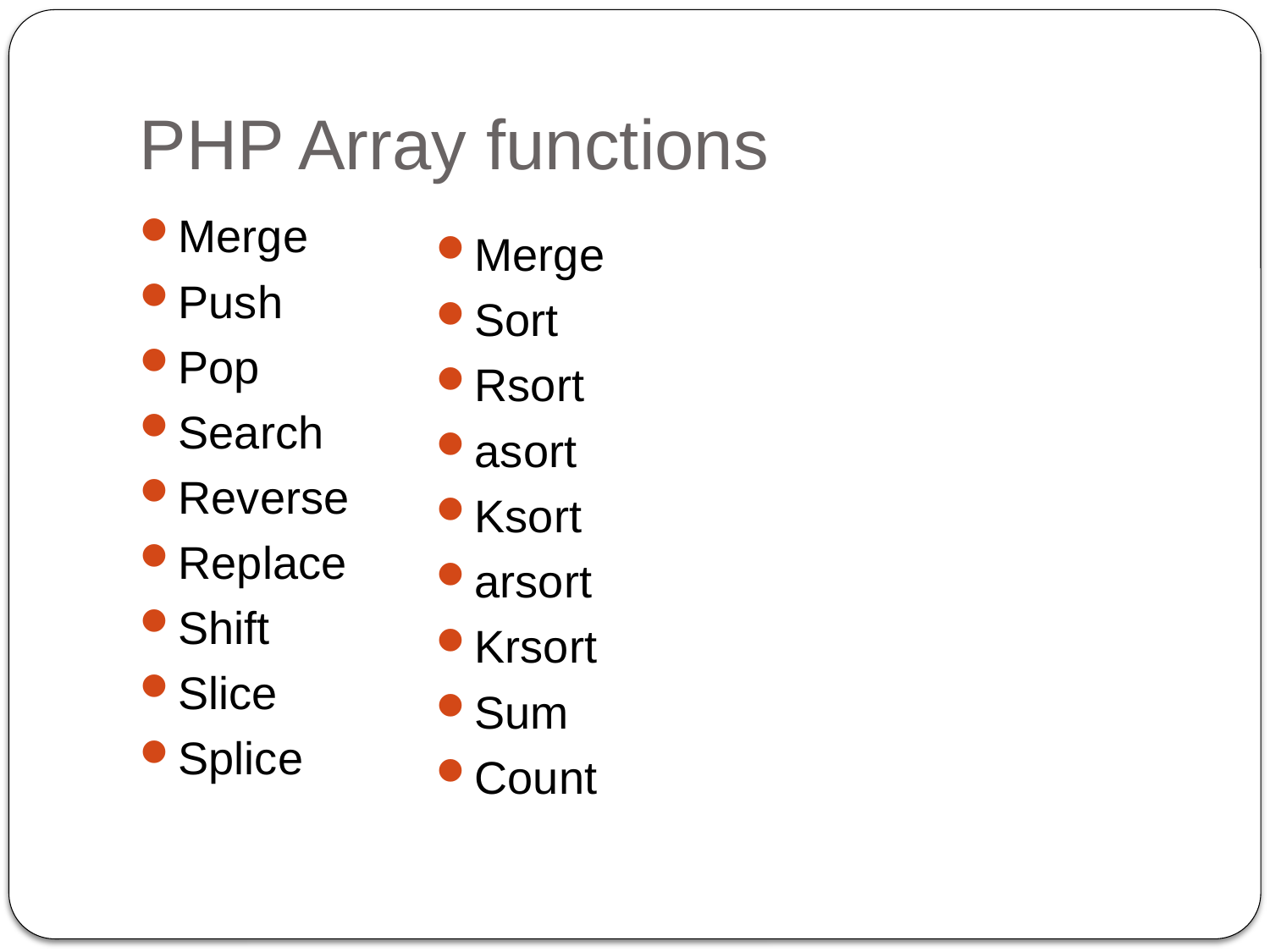

# PHP Array functions
Merge
Push
Pop
Search
Reverse
Replace
Shift
Slice
Splice
Merge
Sort
Rsort
asort
Ksort
arsort
Krsort
Sum
Count